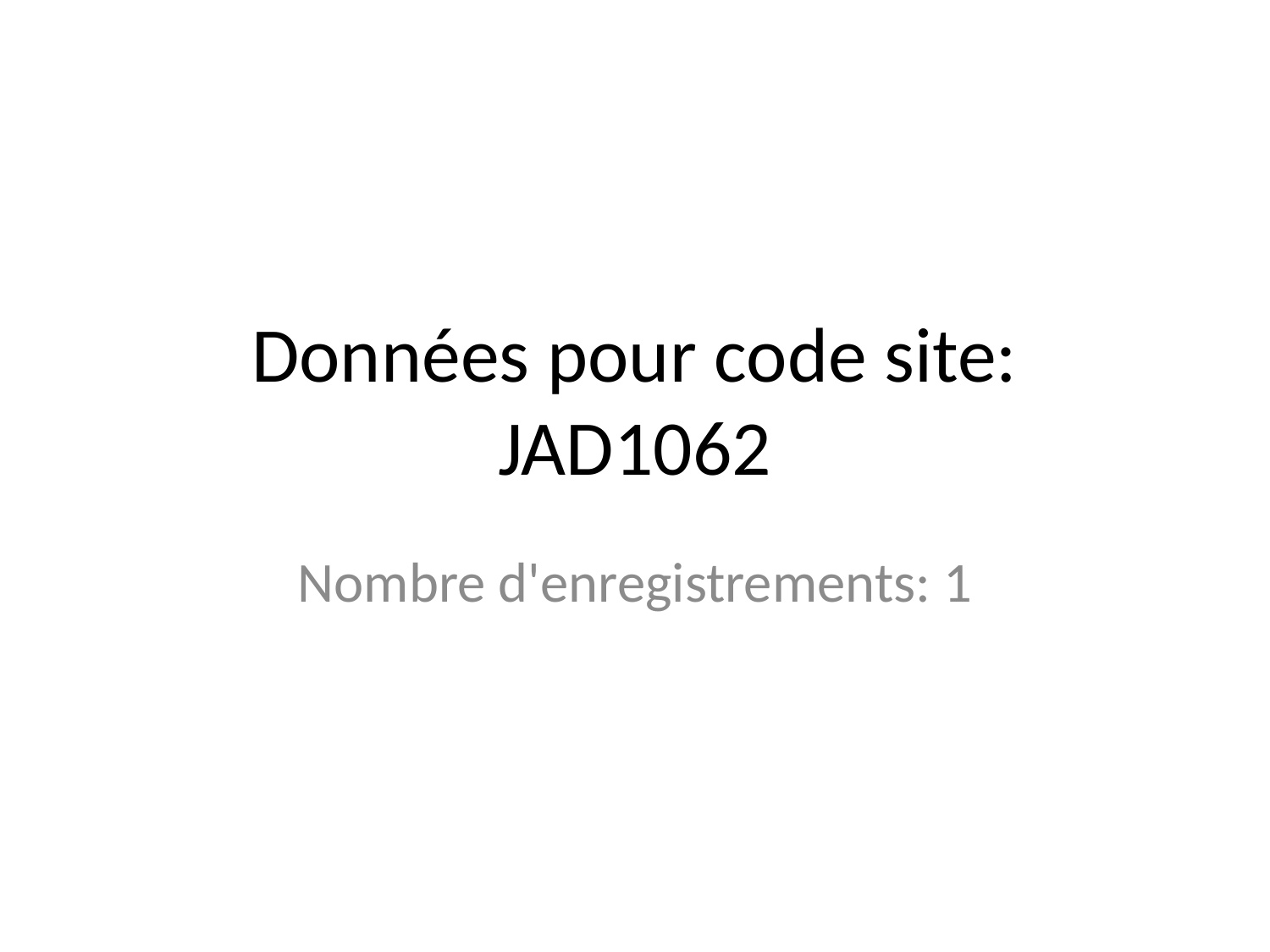

# Données pour code site: JAD1062
Nombre d'enregistrements: 1